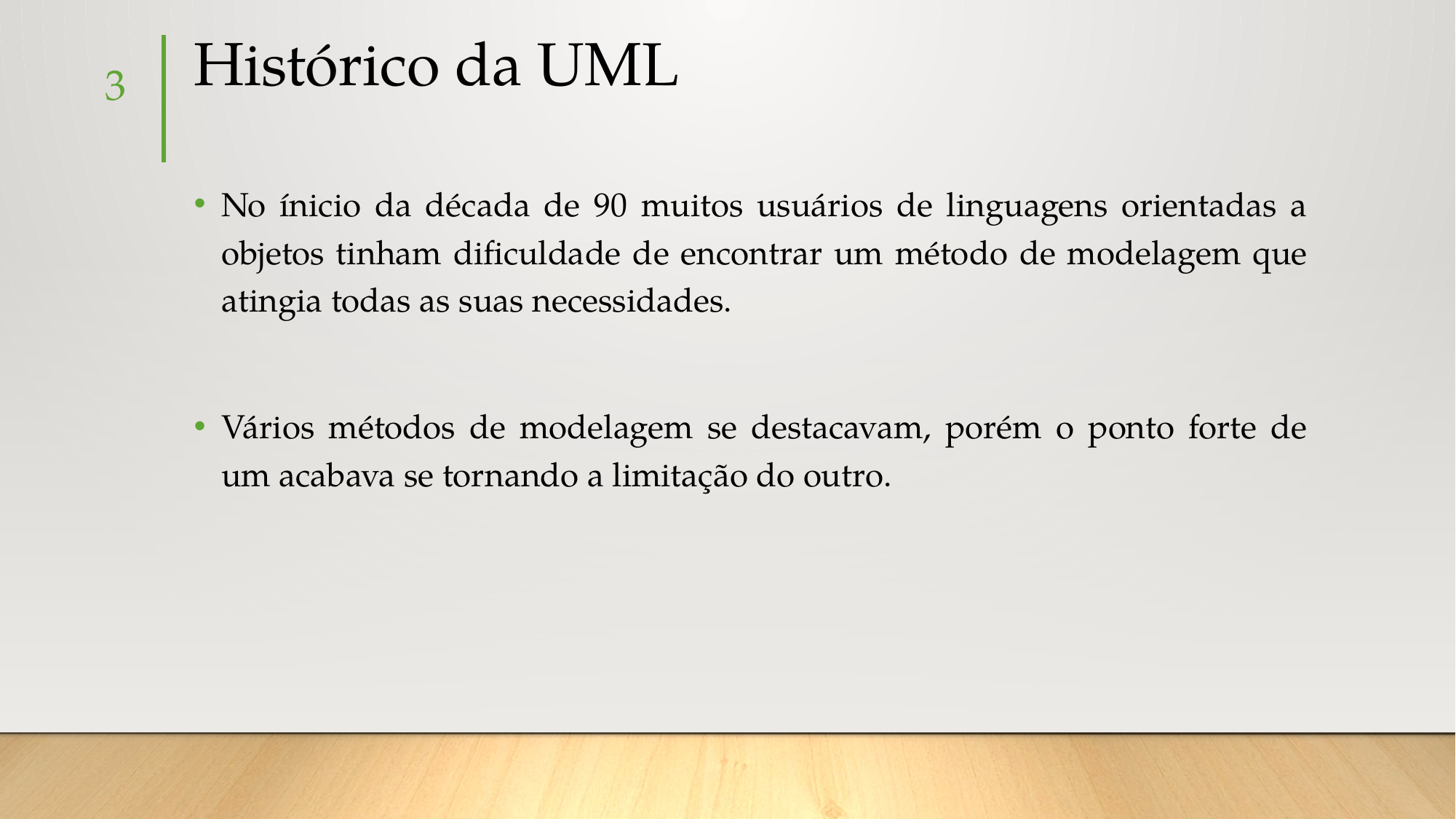

# Histórico da UML
3
No ínicio da década de 90 muitos usuários de linguagens orientadas a objetos tinham dificuldade de encontrar um método de modelagem que atingia todas as suas necessidades.

Vários métodos de modelagem se destacavam, porém o ponto forte de um acabava se tornando a limitação do outro.